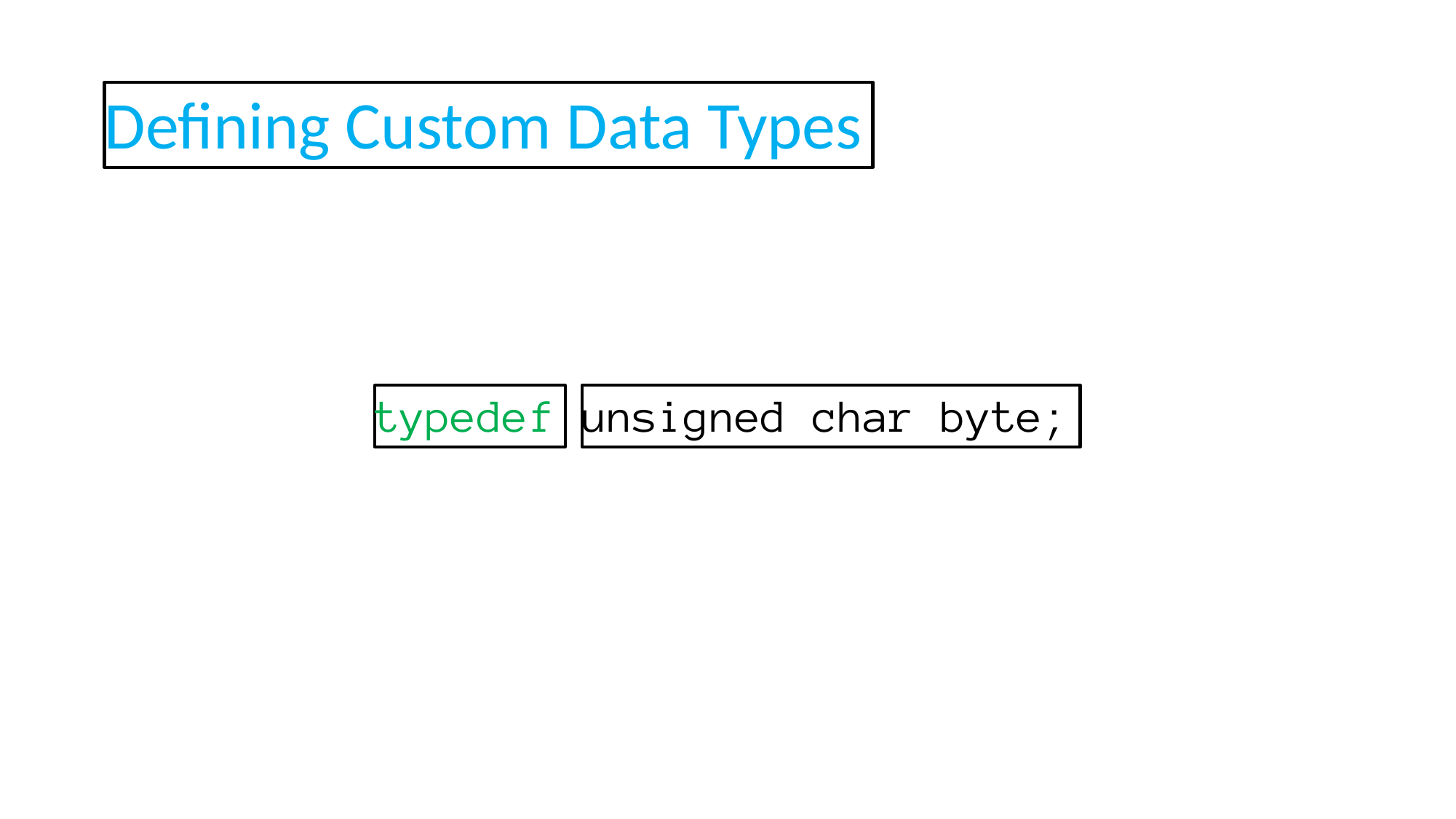

Defining Custom Data Types
typedef
unsigned char byte;